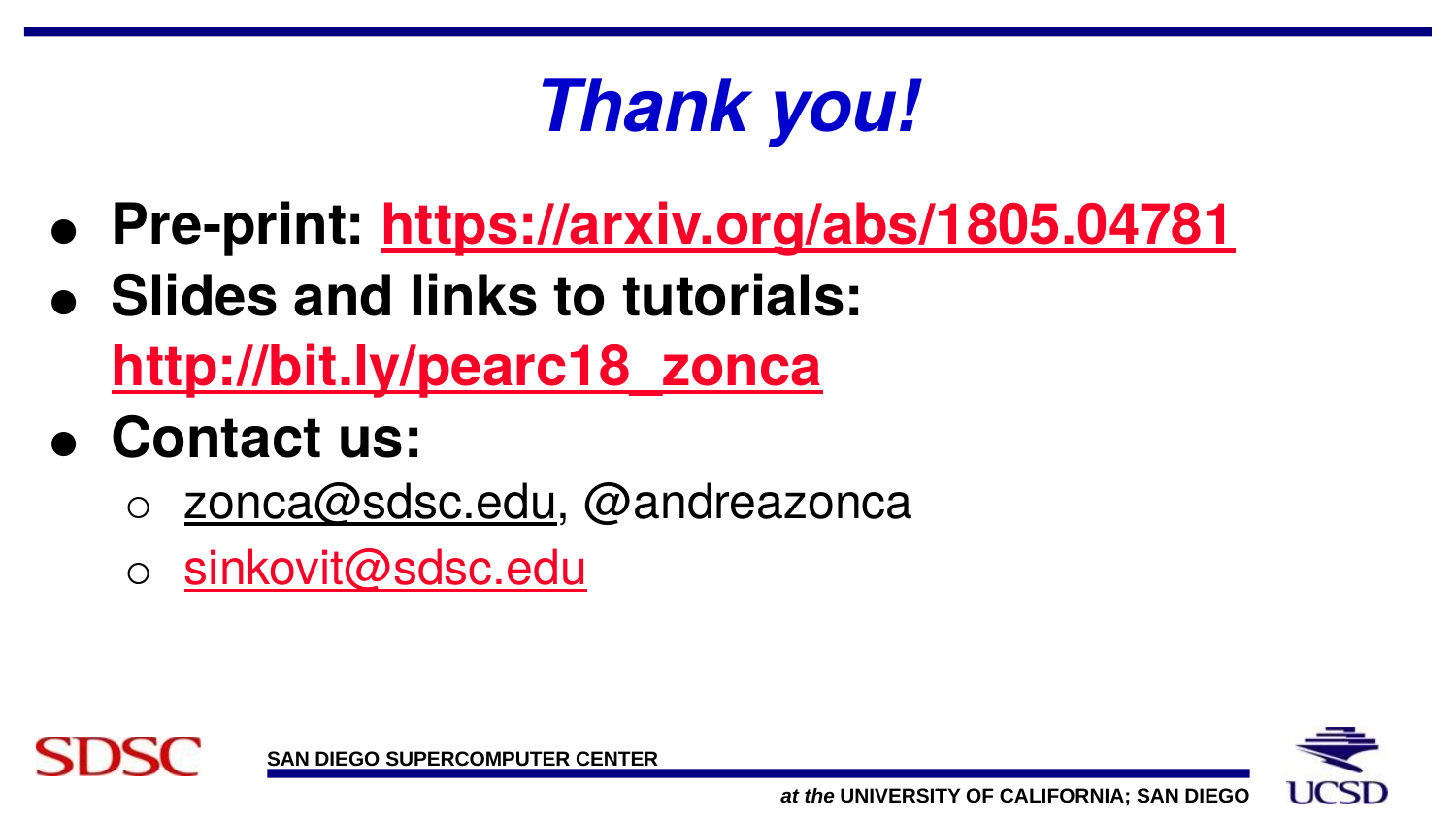

# Thank you!
Pre-print: https://arxiv.org/abs/1805.04781
Slides and links to tutorials: http://bit.ly/pearc18_zonca
Contact us:
zonca@sdsc.edu, @andreazonca
sinkovit@sdsc.edu